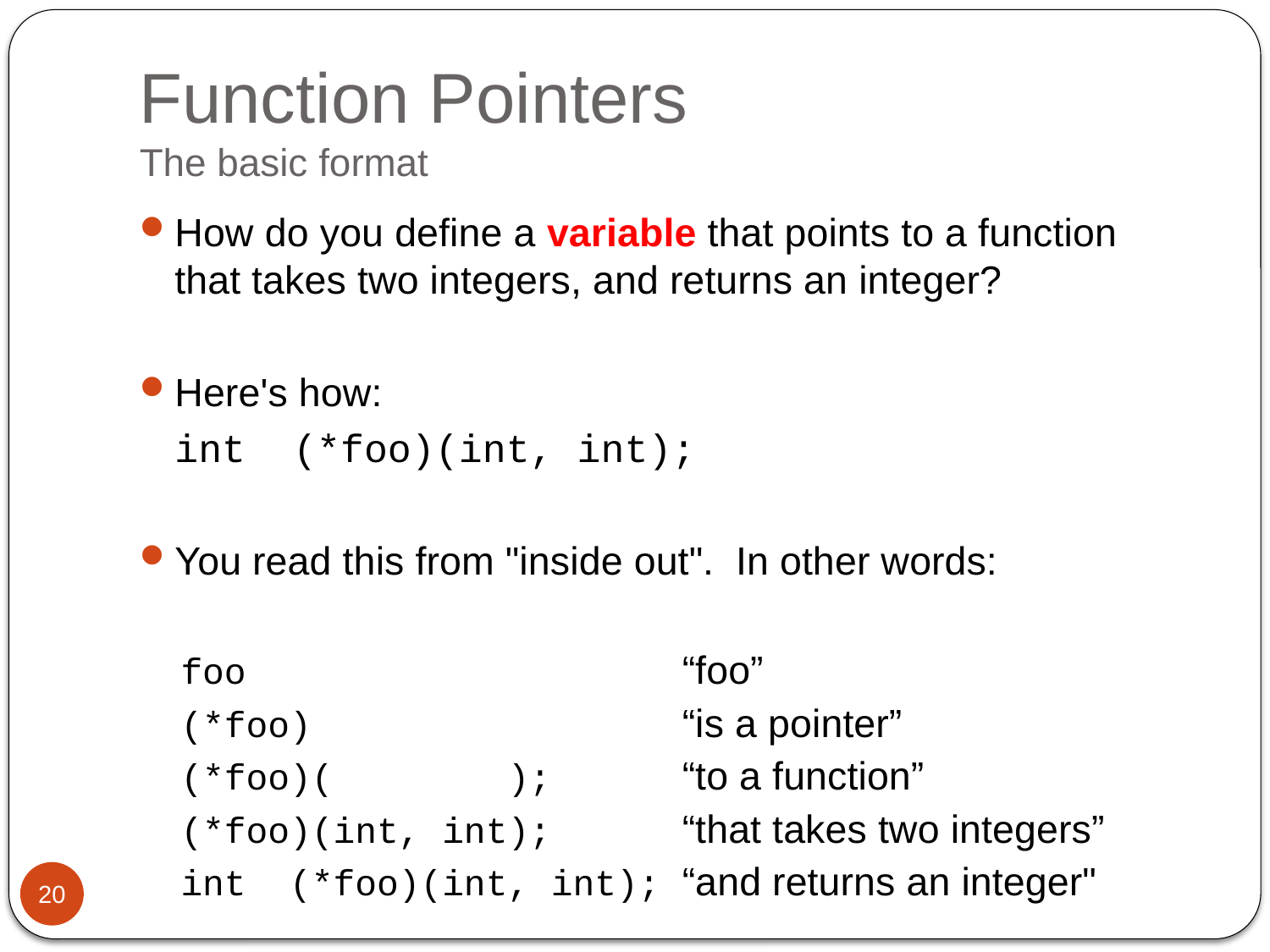

# Function Pointers The basic format
How do you define a variable that points to a function that takes two integers, and returns an integer?

Here's how:
	int  (*foo)(int, int);

You read this from "inside out".  In other words:

foo                    “foo”
(*foo)                 “is a pointer”
(*foo)(        );      “to a function”
(*foo)(int, int);      “that takes two integers”
int  (*foo)(int, int); “and returns an integer"
20